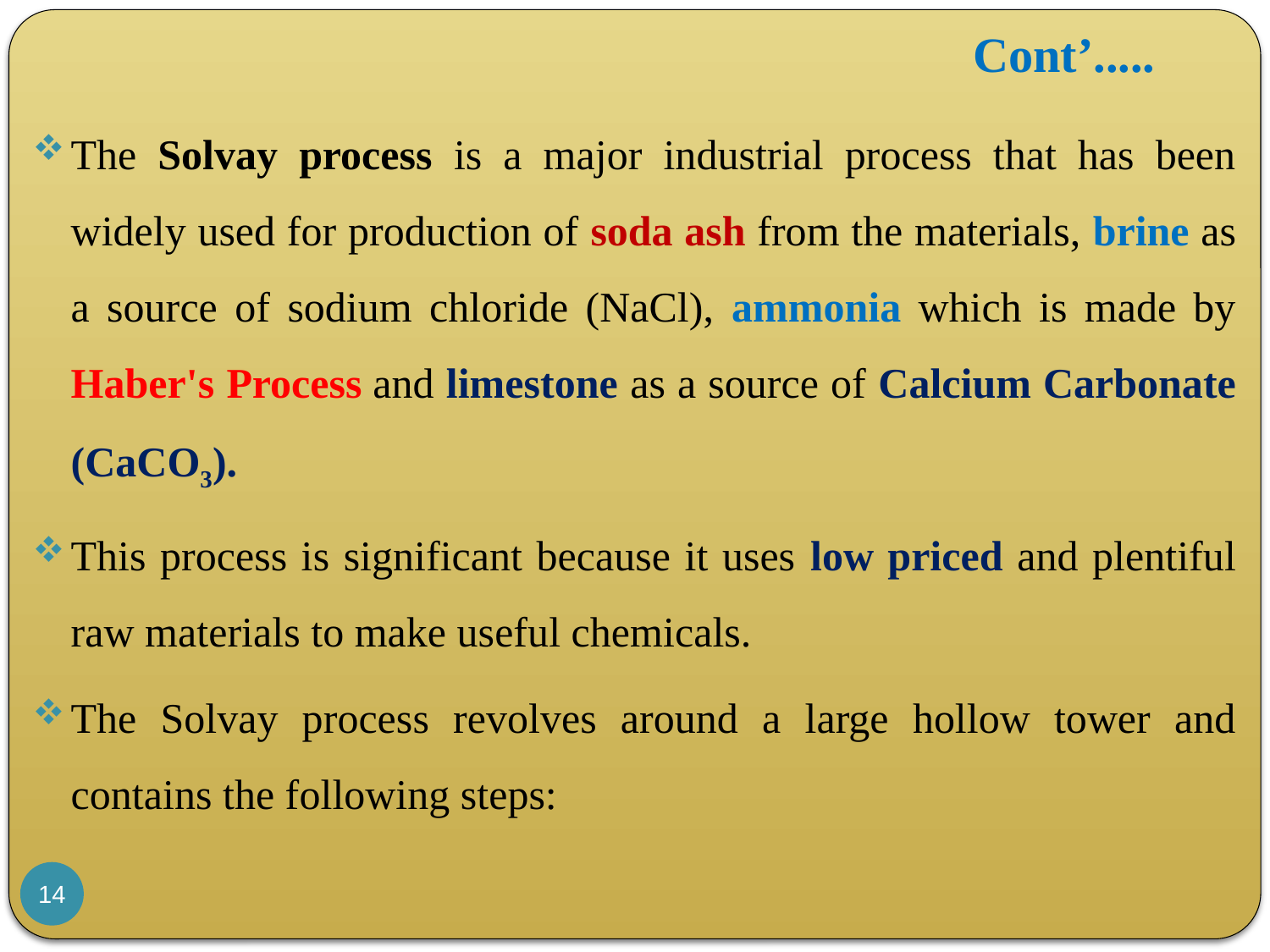

# Cont’.....
The Solvay process is a major industrial process that has been widely used for production of soda ash from the materials, brine as a source of sodium chloride (NaCl), ammonia which is made by Haber's Process and limestone as a source of Calcium Carbonate (CaCO3).
This process is significant because it uses low priced and plentiful raw materials to make useful chemicals.
The Solvay process revolves around a large hollow tower and contains the following steps:
14